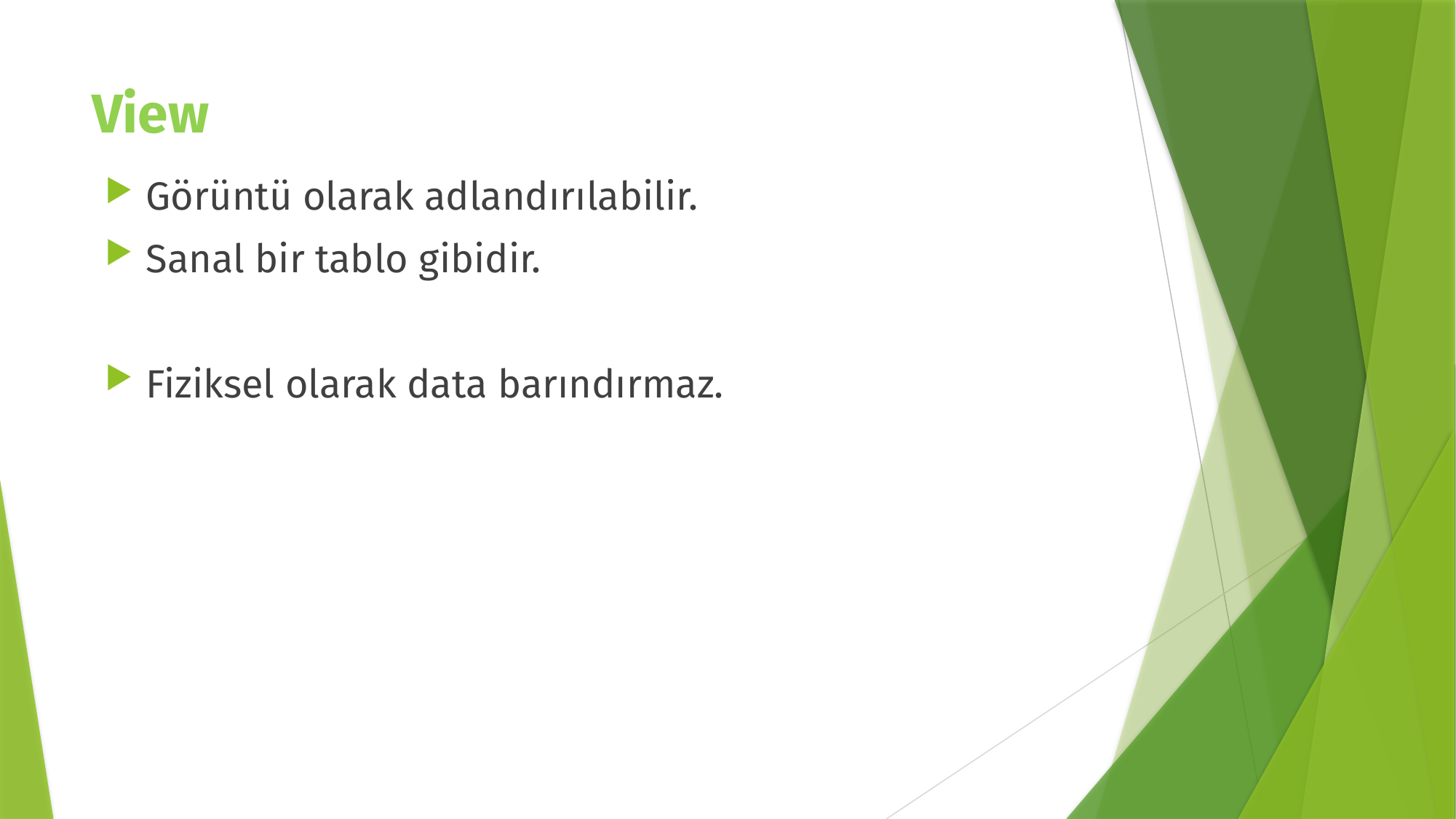

# View
Görüntü olarak adlandırılabilir.
Sanal bir tablo gibidir.

Fiziksel olarak data barındırmaz.